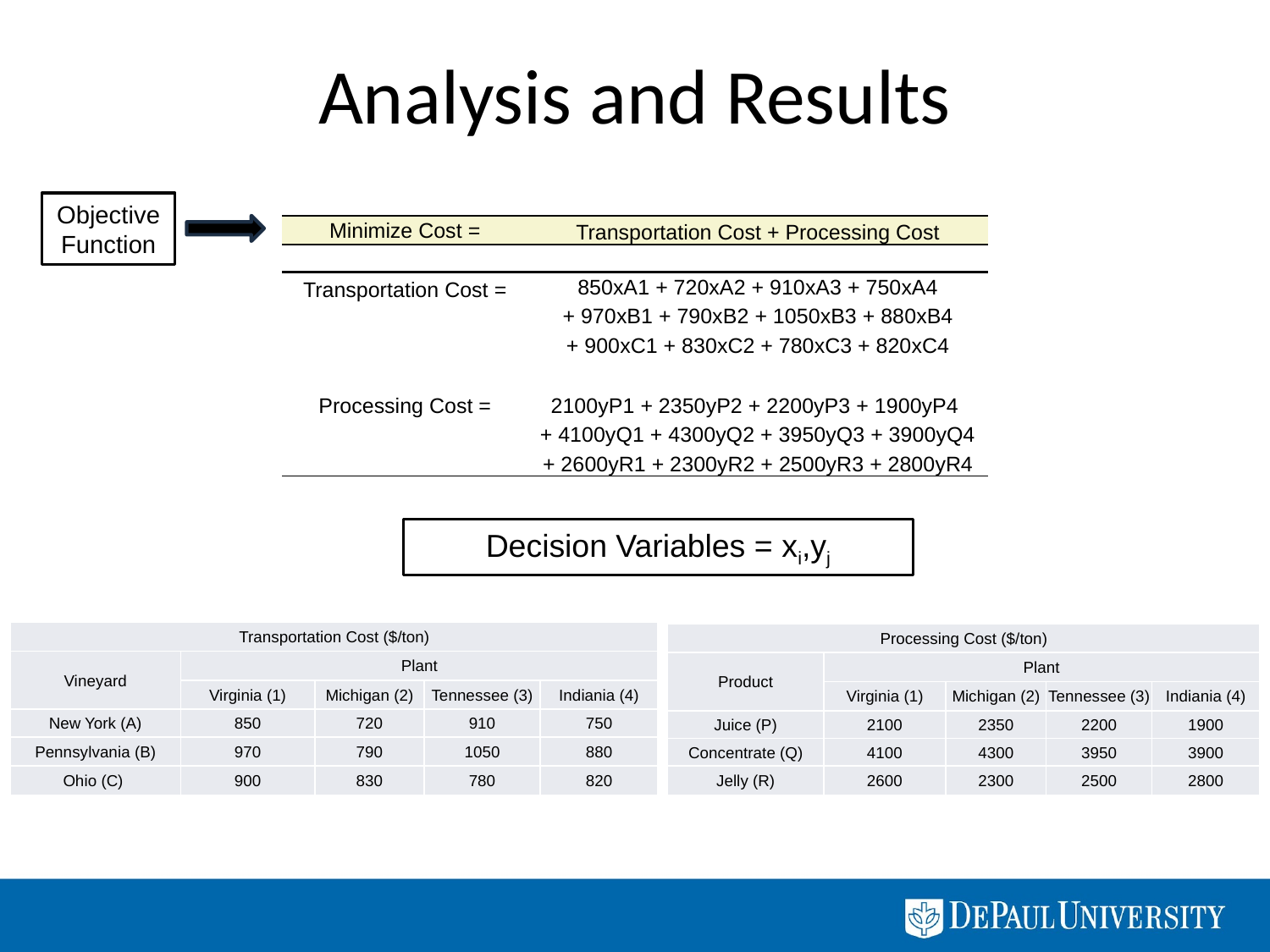

# Analysis and Results
Objective
Function

| Minimize Cost = | Transportation Cost + Processing Cost |
| --- | --- |
|  |  |
| Transportation Cost = | 850xA1 + 720xA2 + 910xA3 + 750xA4 |
|  | + 970xB1 + 790xB2 + 1050xB3 + 880xB4 |
|  | + 900xC1 + 830xC2 + 780xC3 + 820xC4 |
|  |  |
| Processing Cost = | 2100yP1 + 2350yP2 + 2200yP3 + 1900yP4 |
|  | + 4100yQ1 + 4300yQ2 + 3950yQ3 + 3900yQ4 |
|  | + 2600yR1 + 2300yR2 + 2500yR3 + 2800yR4 |
Decision Variables = xi,yj
| Transportation Cost ($/ton) |  |  |  |  |
| --- | --- | --- | --- | --- |
| Vineyard | Plant |  |  |  |
|  | Virginia (1) | Michigan (2) | Tennessee (3) | Indiania (4) |
| New York (A) | 850 | 720 | 910 | 750 |
| Pennsylvania (B) | 970 | 790 | 1050 | 880 |
| Ohio (C) | 900 | 830 | 780 | 820 |
| Processing Cost ($/ton) |  |  |  |  |
| --- | --- | --- | --- | --- |
| Product | Plant |  |  |  |
|  | Virginia (1) | Michigan (2) | Tennessee (3) | Indiania (4) |
| Juice (P) | 2100 | 2350 | 2200 | 1900 |
| Concentrate (Q) | 4100 | 4300 | 3950 | 3900 |
| Jelly (R) | 2600 | 2300 | 2500 | 2800 |